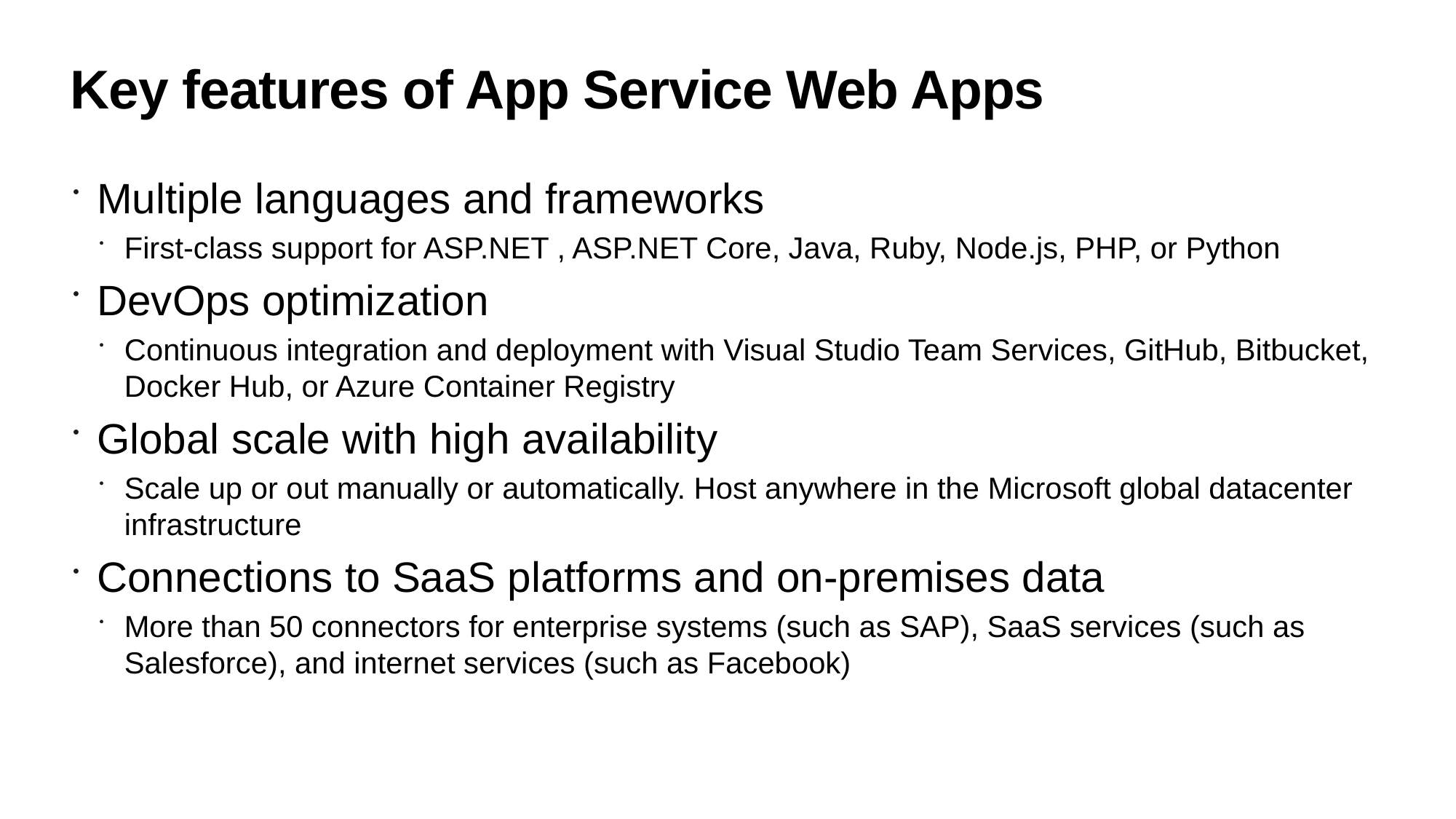

# Key features of App Service Web Apps
Multiple languages and frameworks
First-class support for ASP.NET , ASP.NET Core, Java, Ruby, Node.js, PHP, or Python
DevOps optimization
Continuous integration and deployment with Visual Studio Team Services, GitHub, Bitbucket, Docker Hub, or Azure Container Registry
Global scale with high availability
Scale up or out manually or automatically. Host anywhere in the Microsoft global datacenter infrastructure
Connections to SaaS platforms and on-premises data
More than 50 connectors for enterprise systems (such as SAP), SaaS services (such as Salesforce), and internet services (such as Facebook)